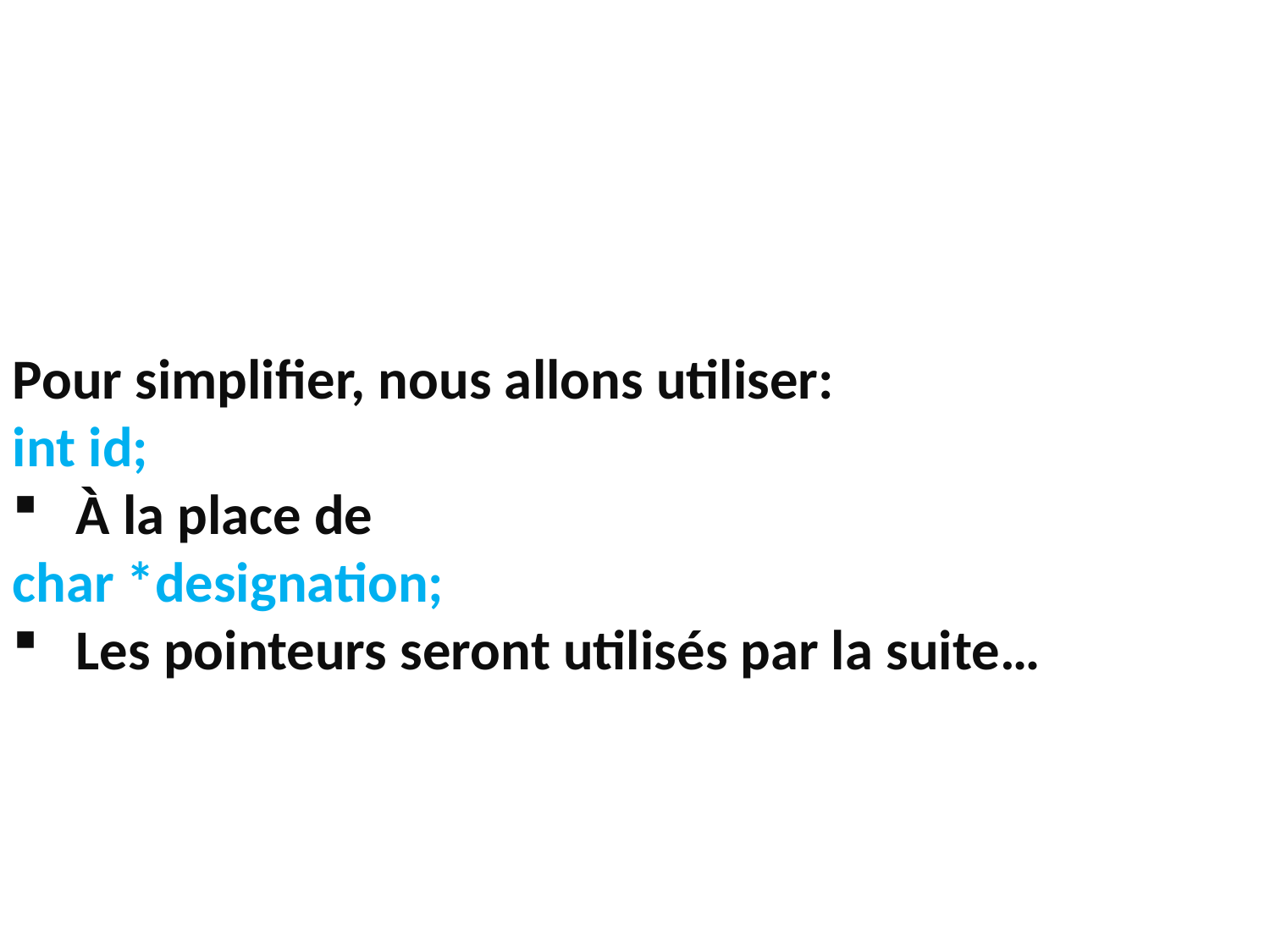

Pour simplifier, nous allons utiliser:
int id;
À la place de
char *designation;
Les pointeurs seront utilisés par la suite…